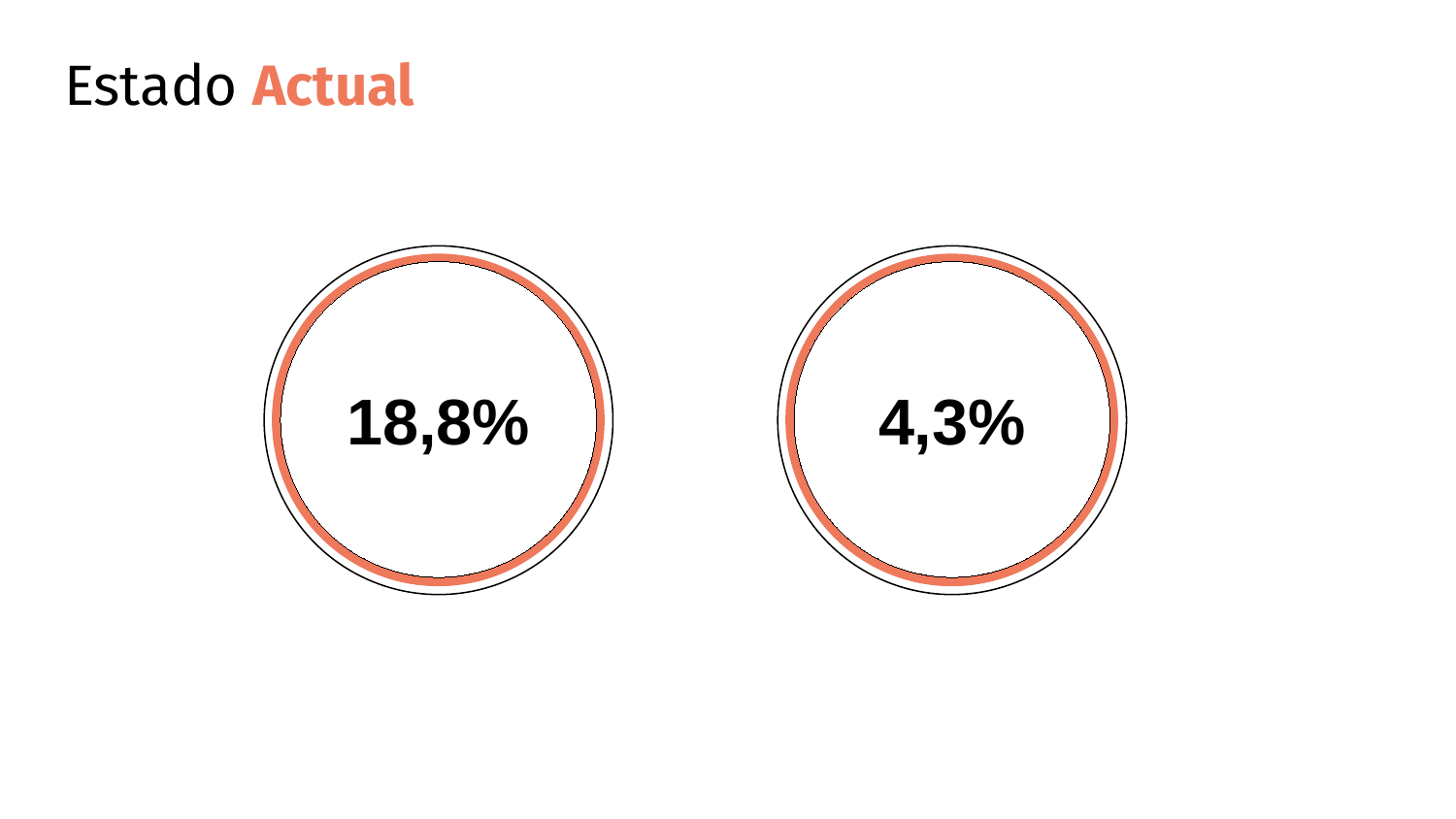

# Estado Actual

18,8%
4,3%
9M
2